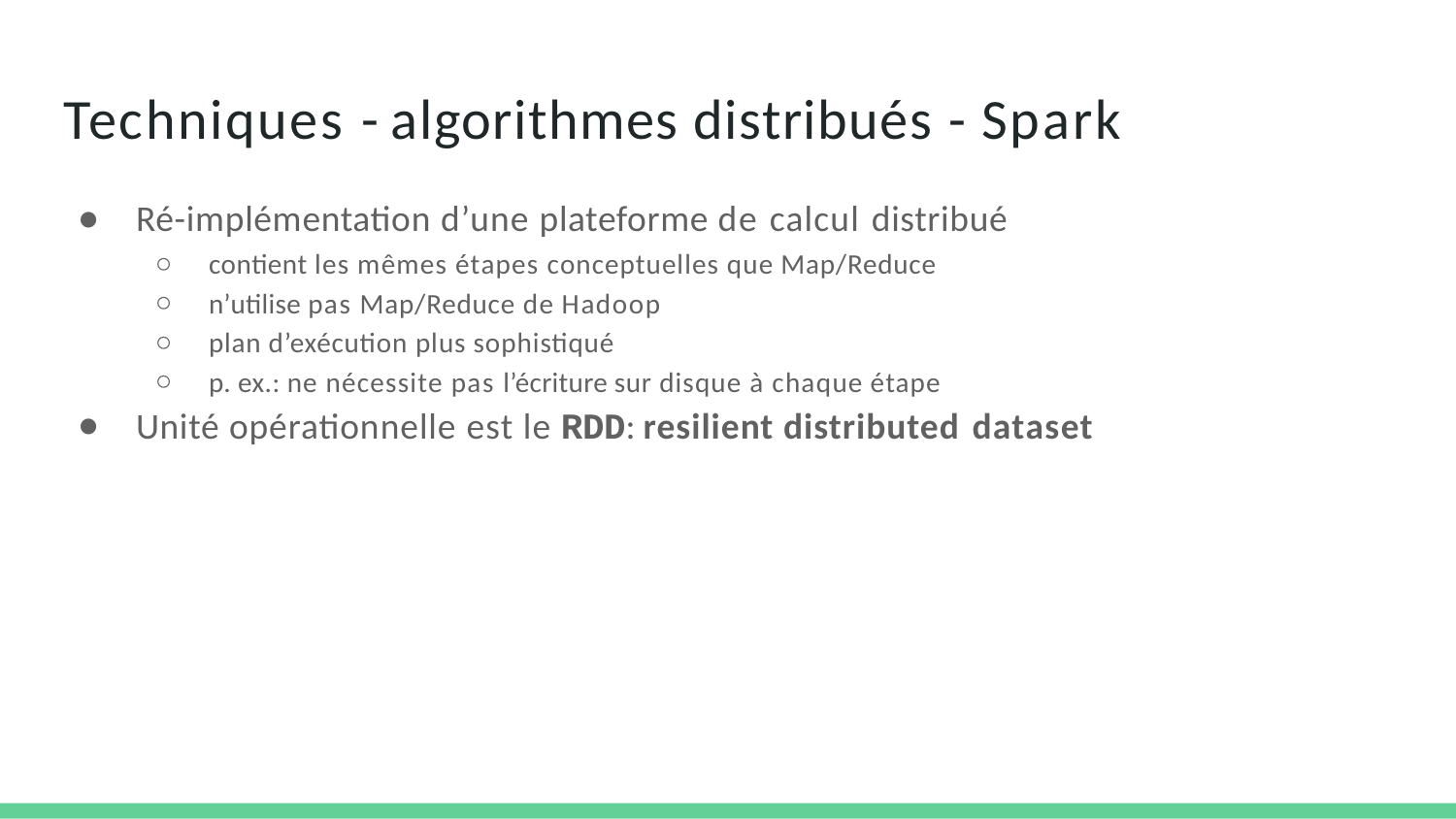

# Techniques - algorithmes distribués - Spark
Ré-implémentation d’une plateforme de calcul distribué
contient les mêmes étapes conceptuelles que Map/Reduce
n’utilise pas Map/Reduce de Hadoop
plan d’exécution plus sophistiqué
p. ex.: ne nécessite pas l’écriture sur disque à chaque étape
Unité opérationnelle est le RDD: resilient distributed dataset